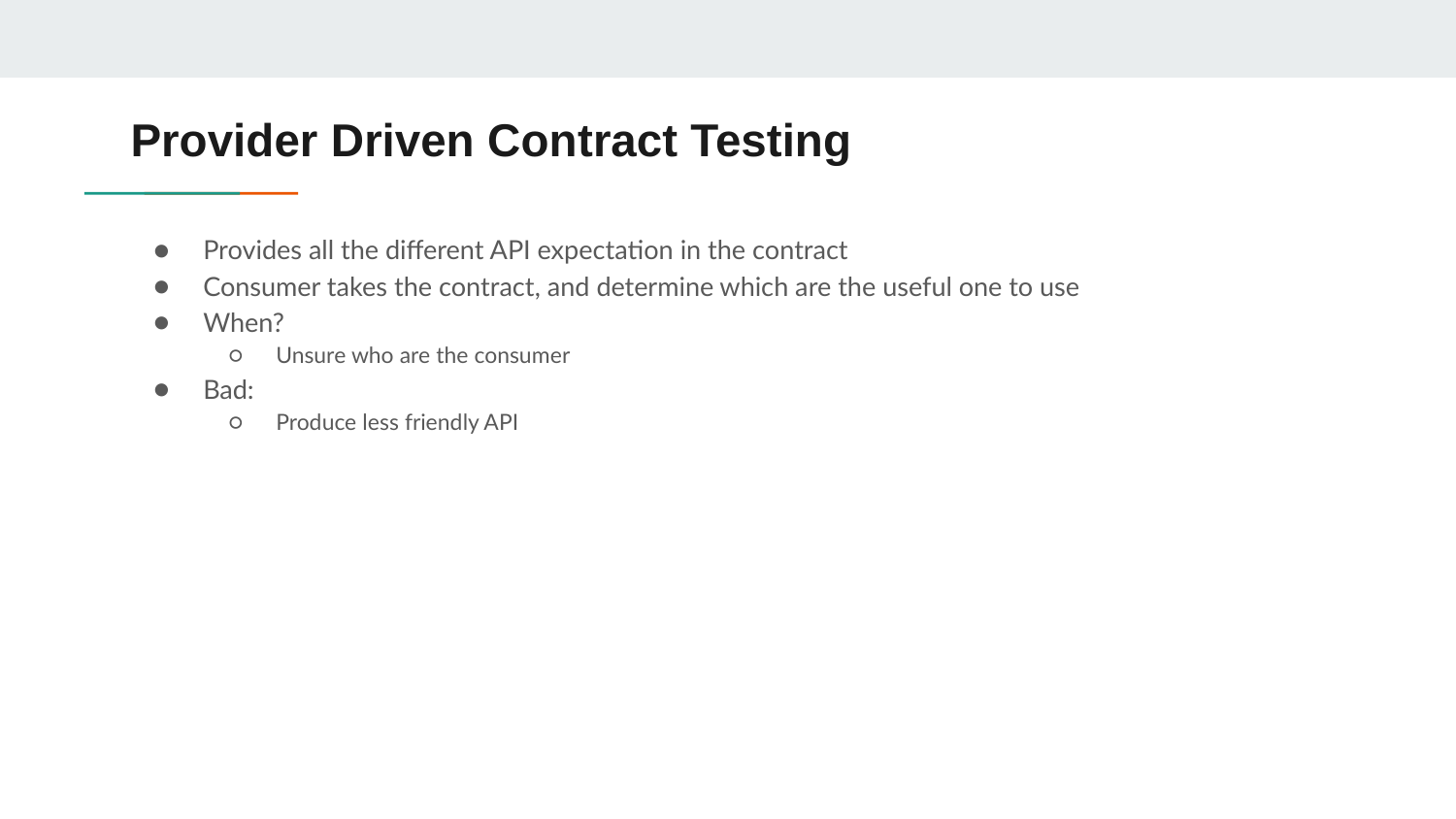

# Provider Driven Contract Testing
Provides all the different API expectation in the contract
Consumer takes the contract, and determine which are the useful one to use
When?
Unsure who are the consumer
Bad:
Produce less friendly API